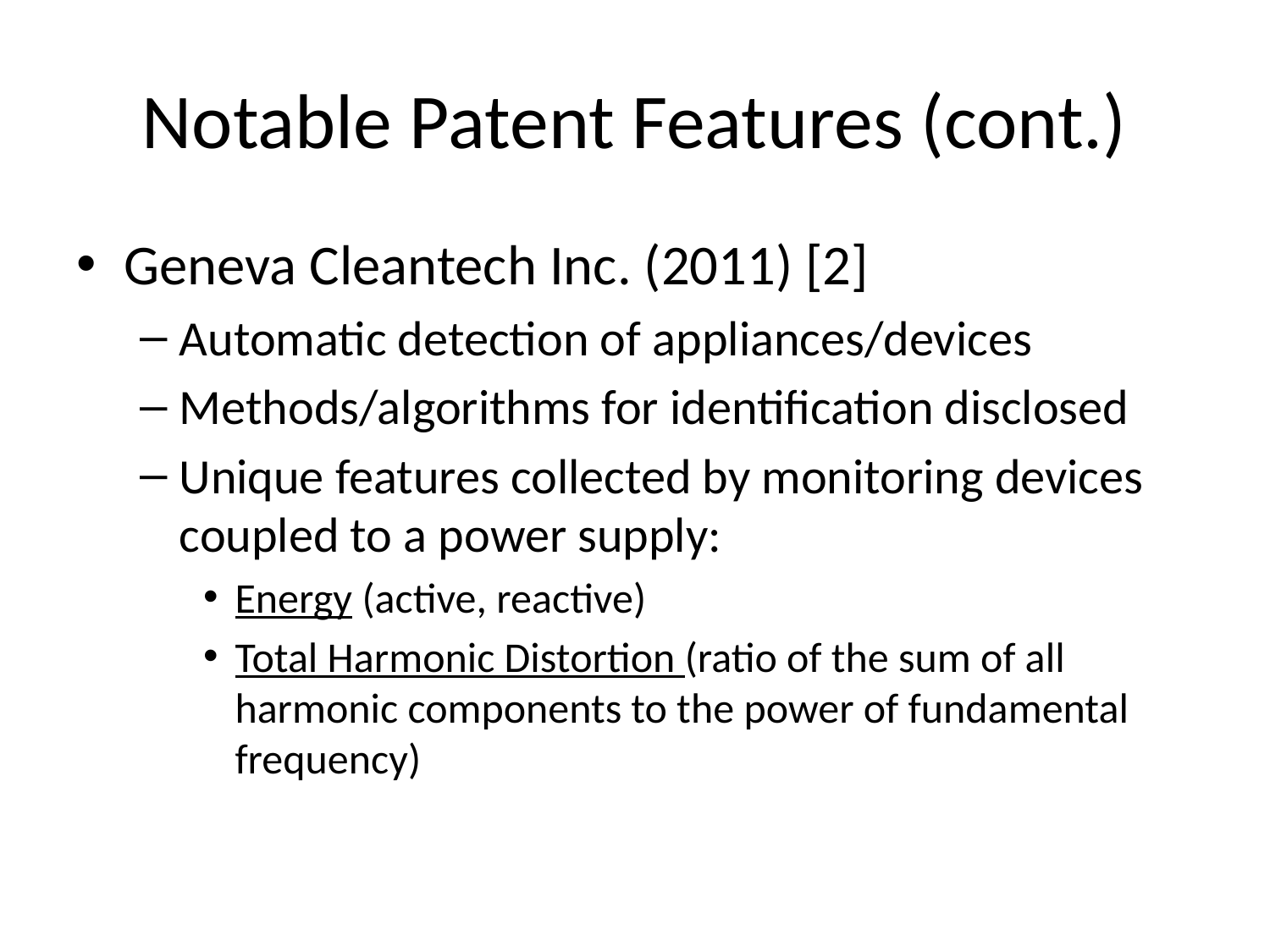

# Notable Patent Features (cont.)
Geneva Cleantech Inc. (2011) [2]
Automatic detection of appliances/devices
Methods/algorithms for identification disclosed
Unique features collected by monitoring devices coupled to a power supply:
Energy (active, reactive)
Total Harmonic Distortion (ratio of the sum of all harmonic components to the power of fundamental frequency)